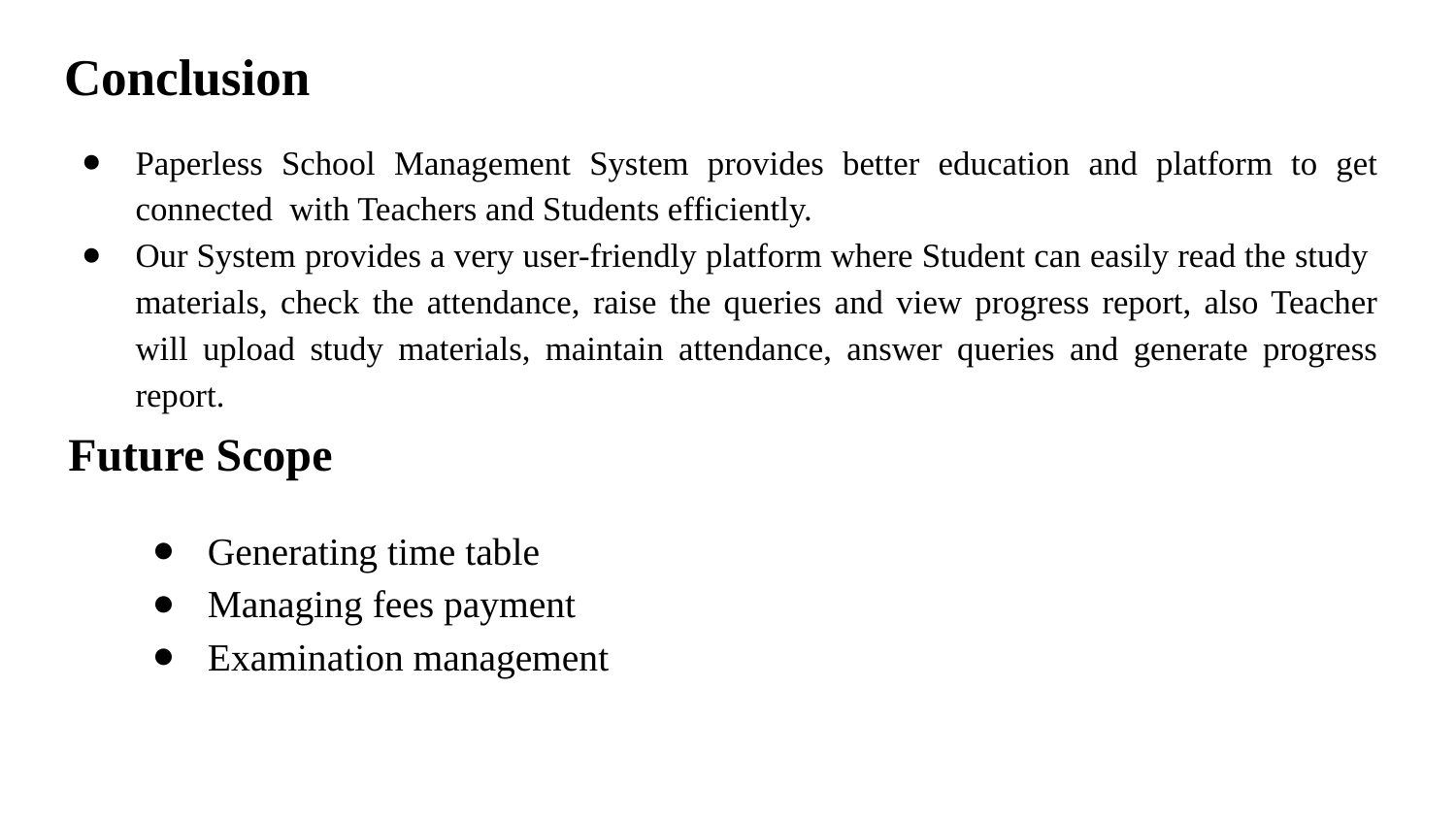

# Conclusion
Paperless School Management System provides better education and platform to get connected  with Teachers and Students efficiently.
Our System provides a very user-friendly platform where Student can easily read the study  materials, check the attendance, raise the queries and view progress report, also Teacher will upload study materials, maintain attendance, answer queries and generate progress report.

    Future Scope

Generating time table
Managing fees payment
Examination management